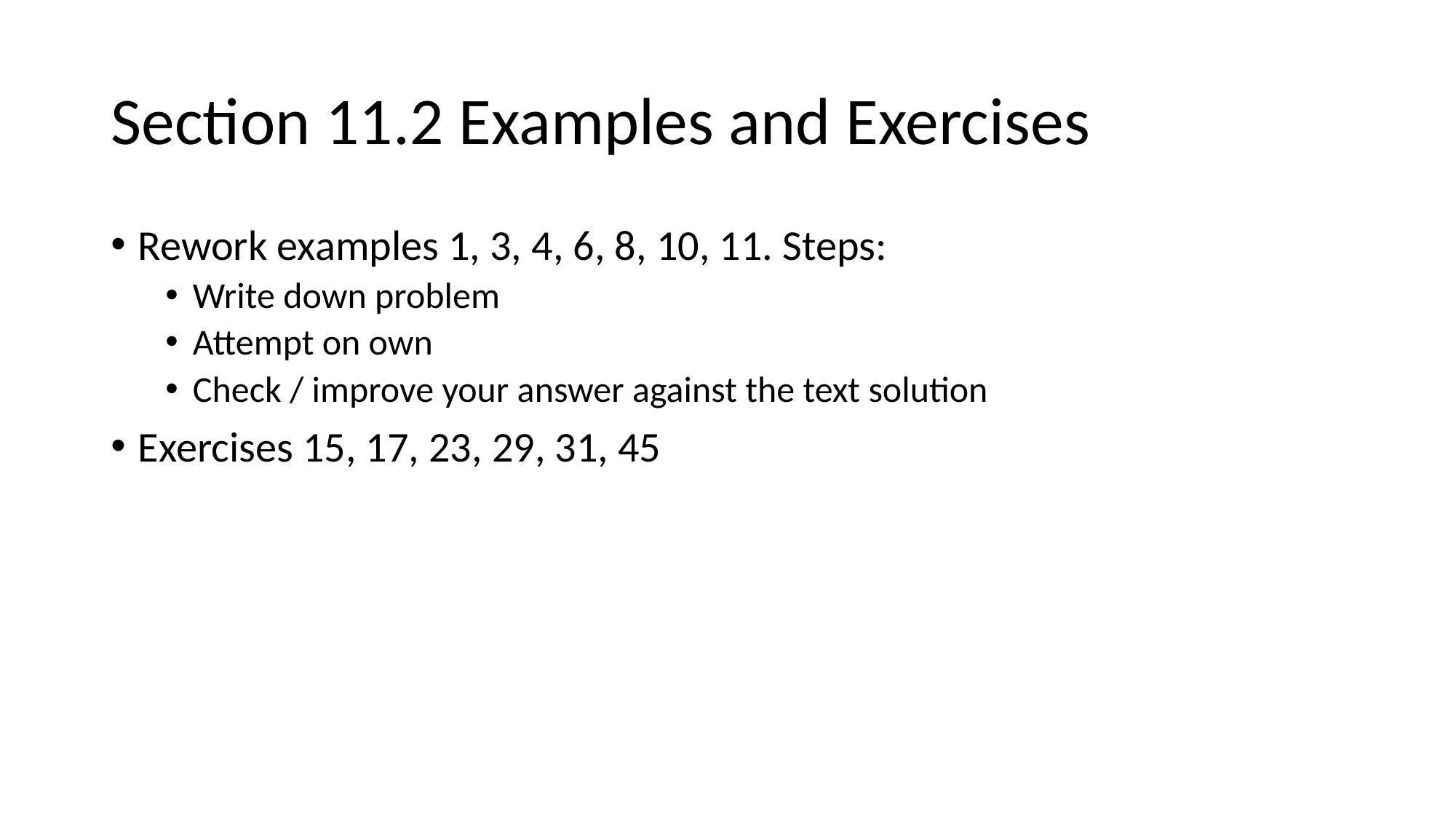

# Section 11.2 Examples and Exercises
Rework examples 1, 3, 4, 6, 8, 10, 11. Steps:
Write down problem
Attempt on own
Check / improve your answer against the text solution
Exercises 15, 17, 23, 29, 31, 45